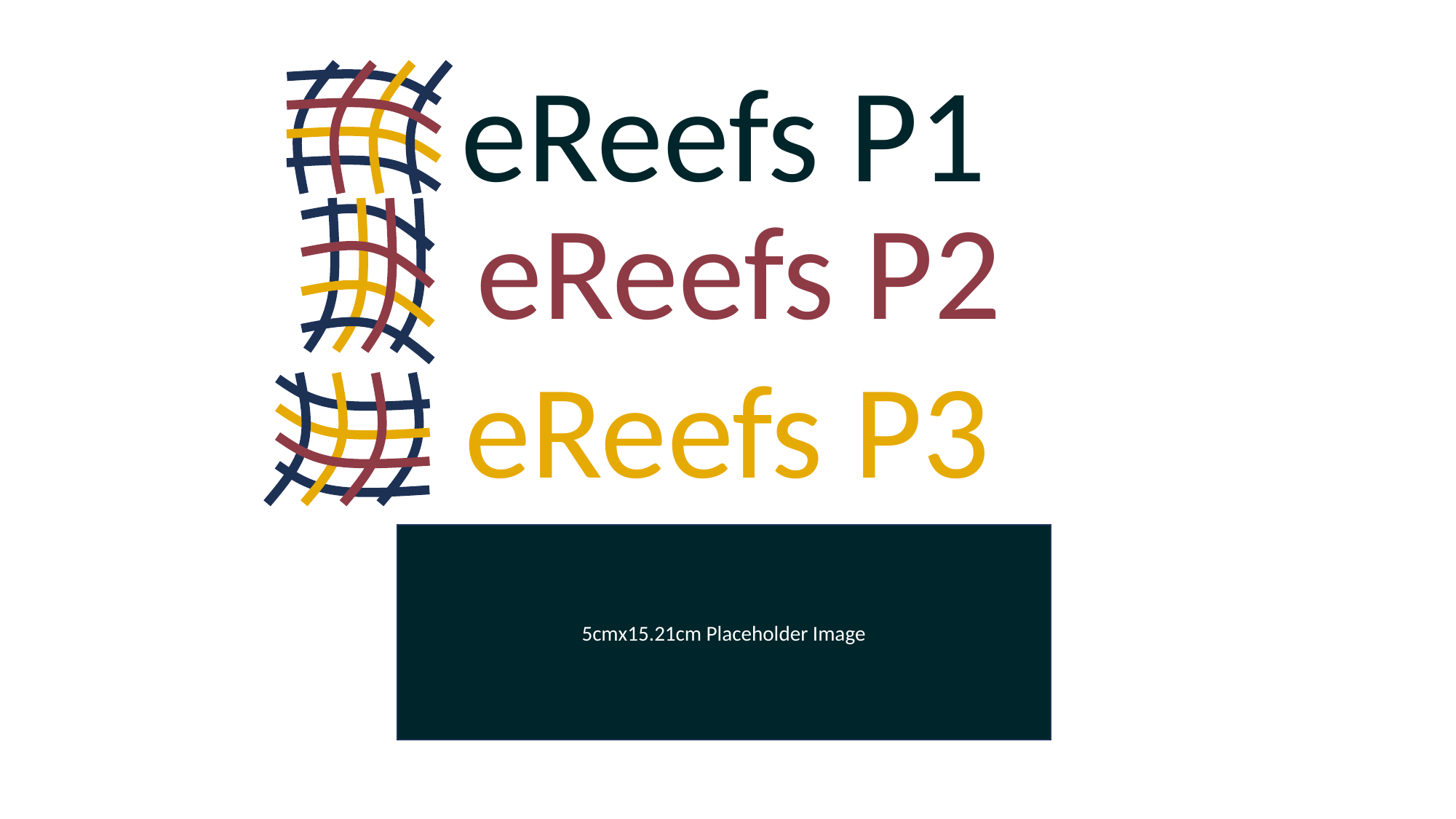

eReefs P1

eReefs P2

eReefs P3

5cmx15.21cm Placeholder Image